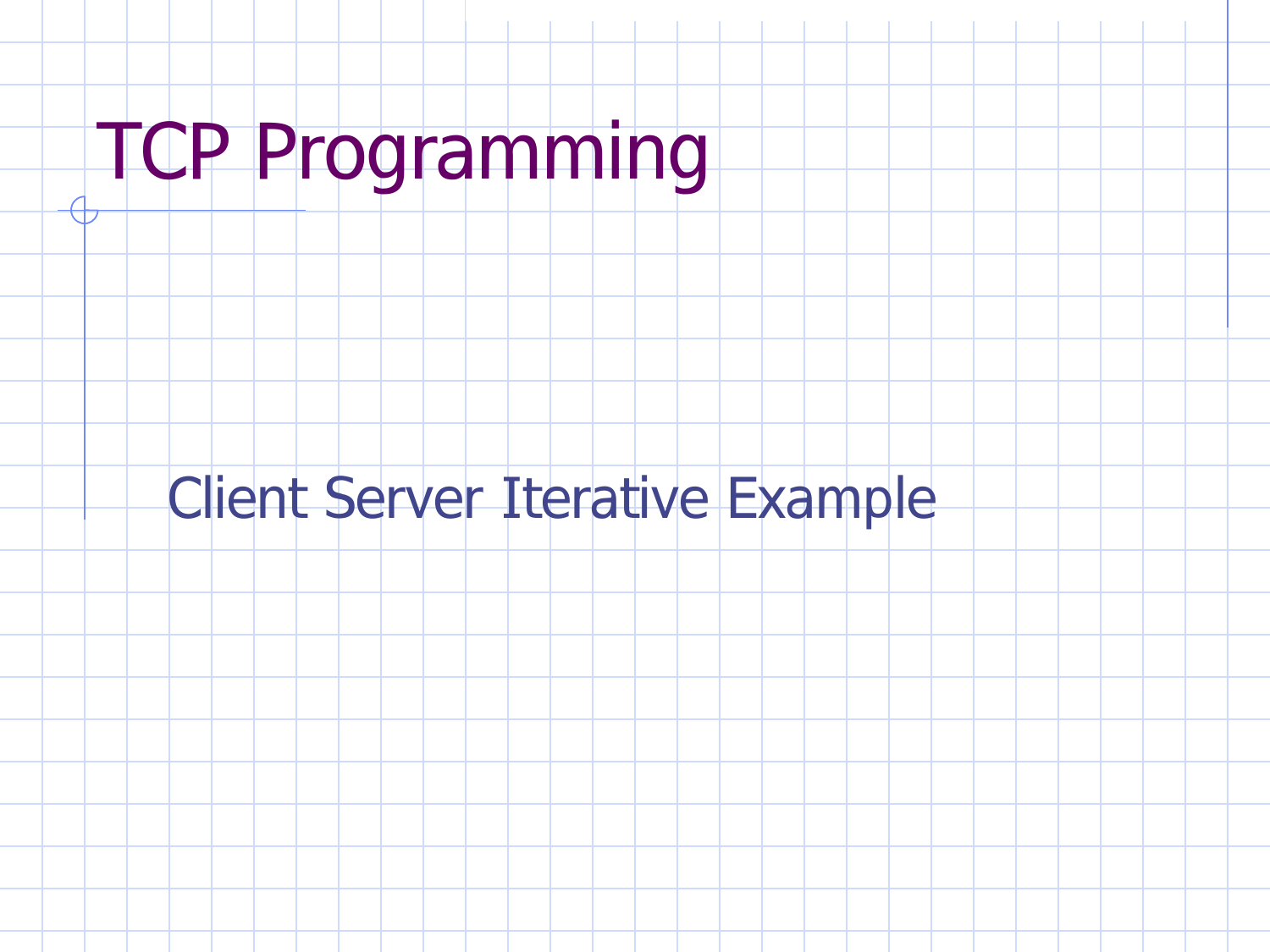

# TCP Programming
Client Server Iterative Example